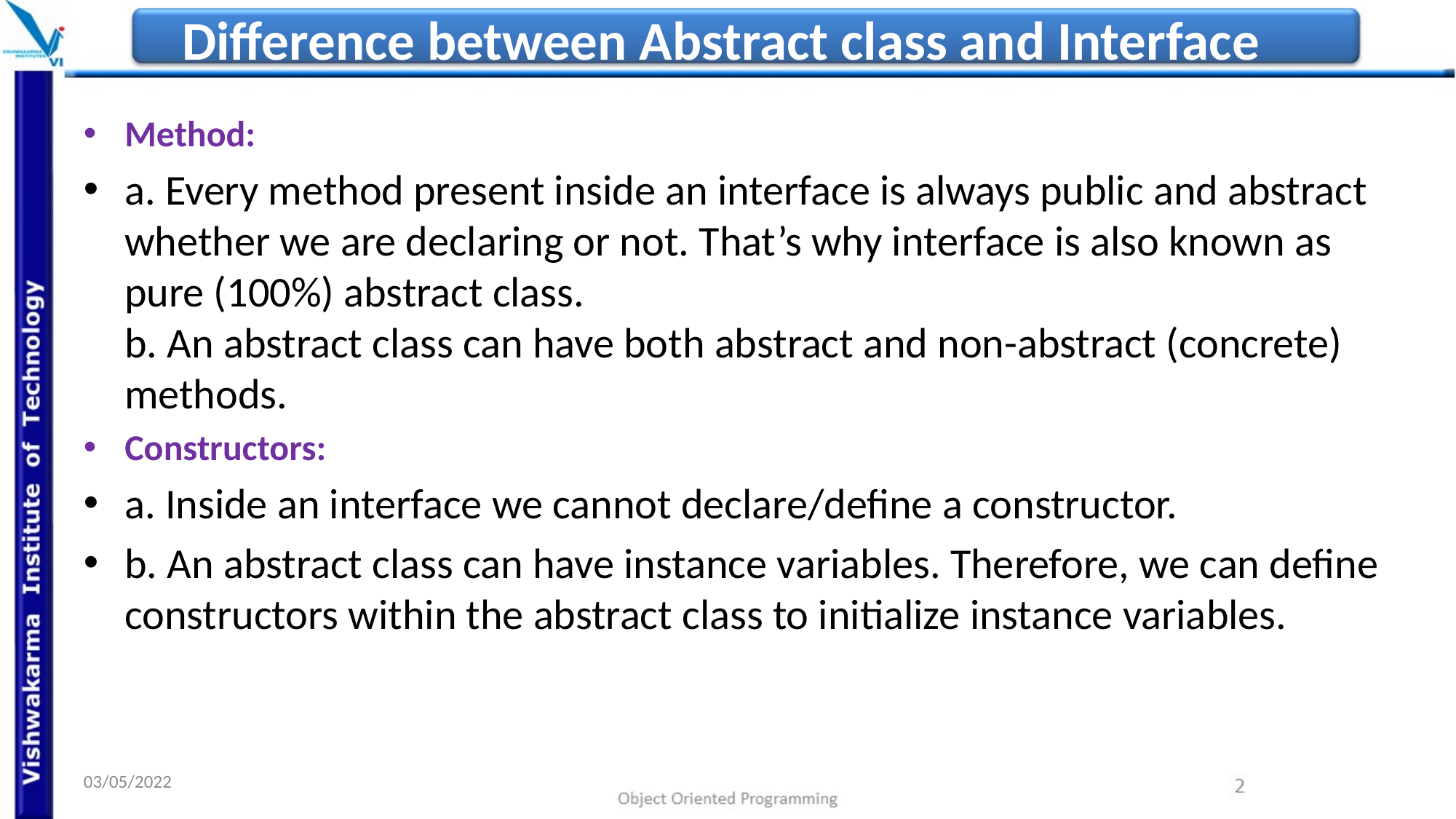

# Difference between Abstract class and Interface
Method:
a. Every method present inside an interface is always public and abstract whether we are declaring or not. That’s why interface is also known as pure (100%) abstract class.
b. An abstract class can have both abstract and non-abstract (concrete) methods.
Constructors:
a. Inside an interface we cannot declare/define a constructor.
b. An abstract class can have instance variables. Therefore, we can define constructors within the abstract class to initialize instance variables.

03/05/2022